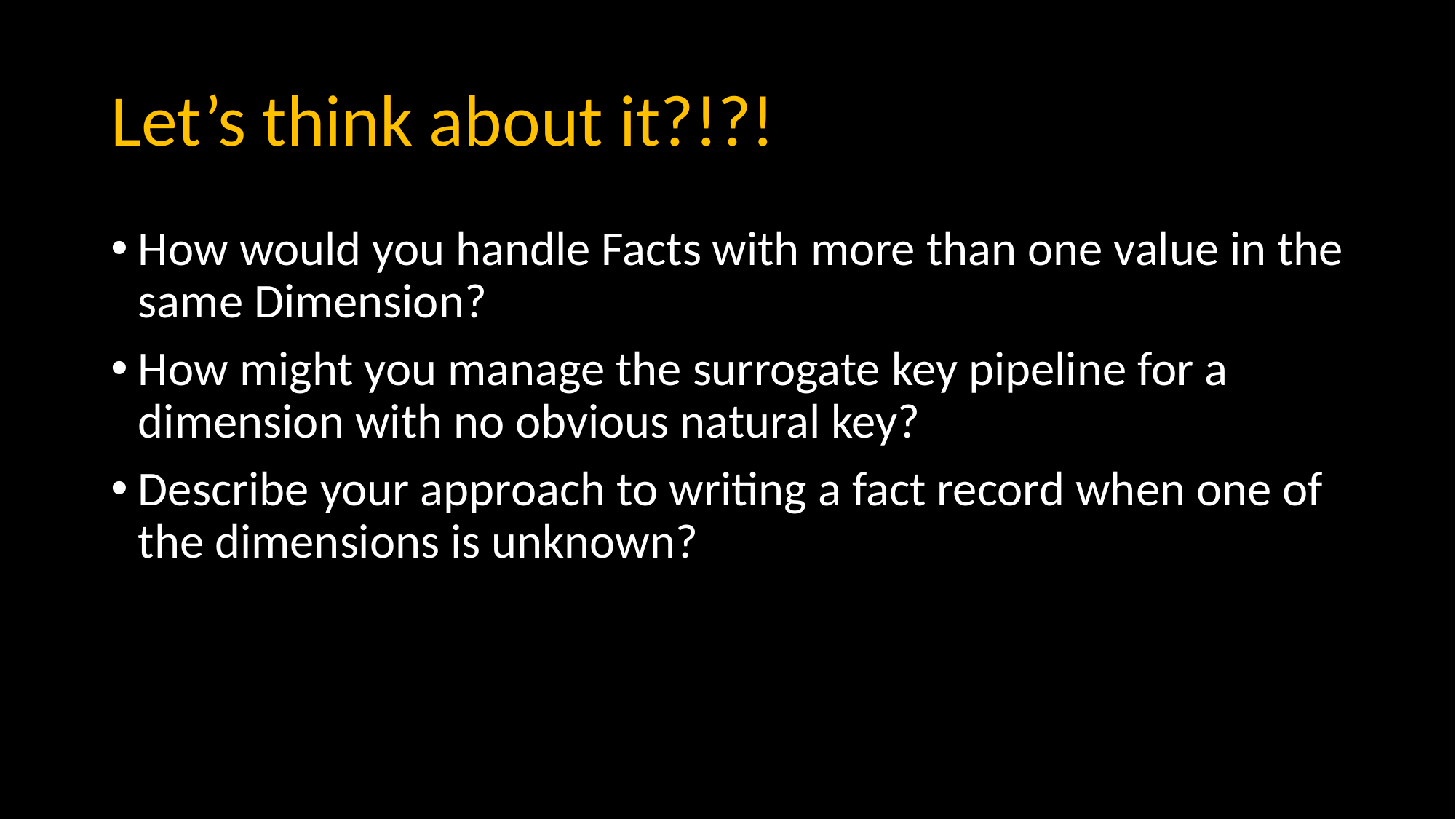

# Let’s think about it?!?!
How would you handle Facts with more than one value in the same Dimension?
How might you manage the surrogate key pipeline for a dimension with no obvious natural key?
Describe your approach to writing a fact record when one of the dimensions is unknown?